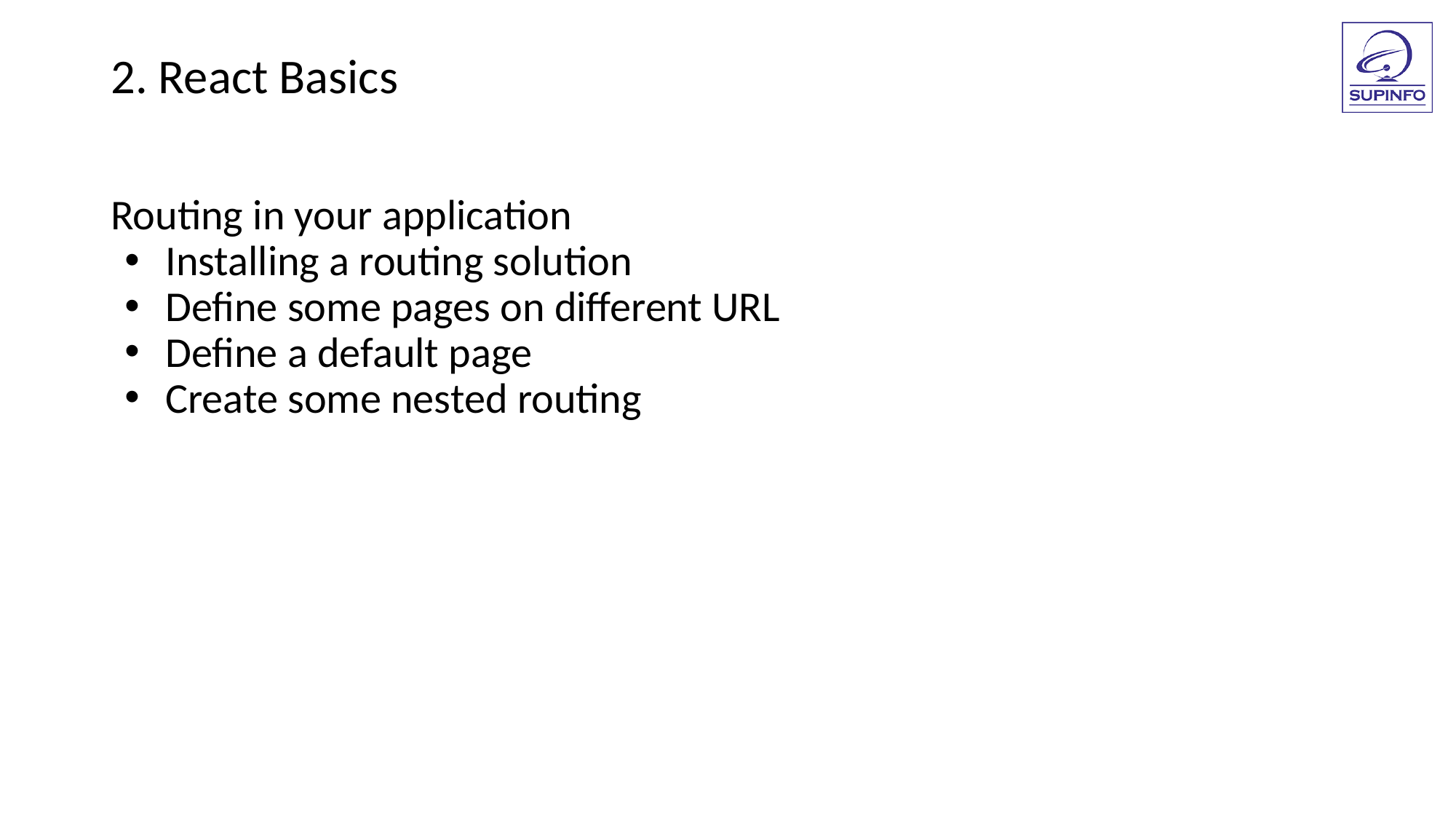

2. React Basics
Routing in your application
Installing a routing solution
Define some pages on different URL
Define a default page
Create some nested routing